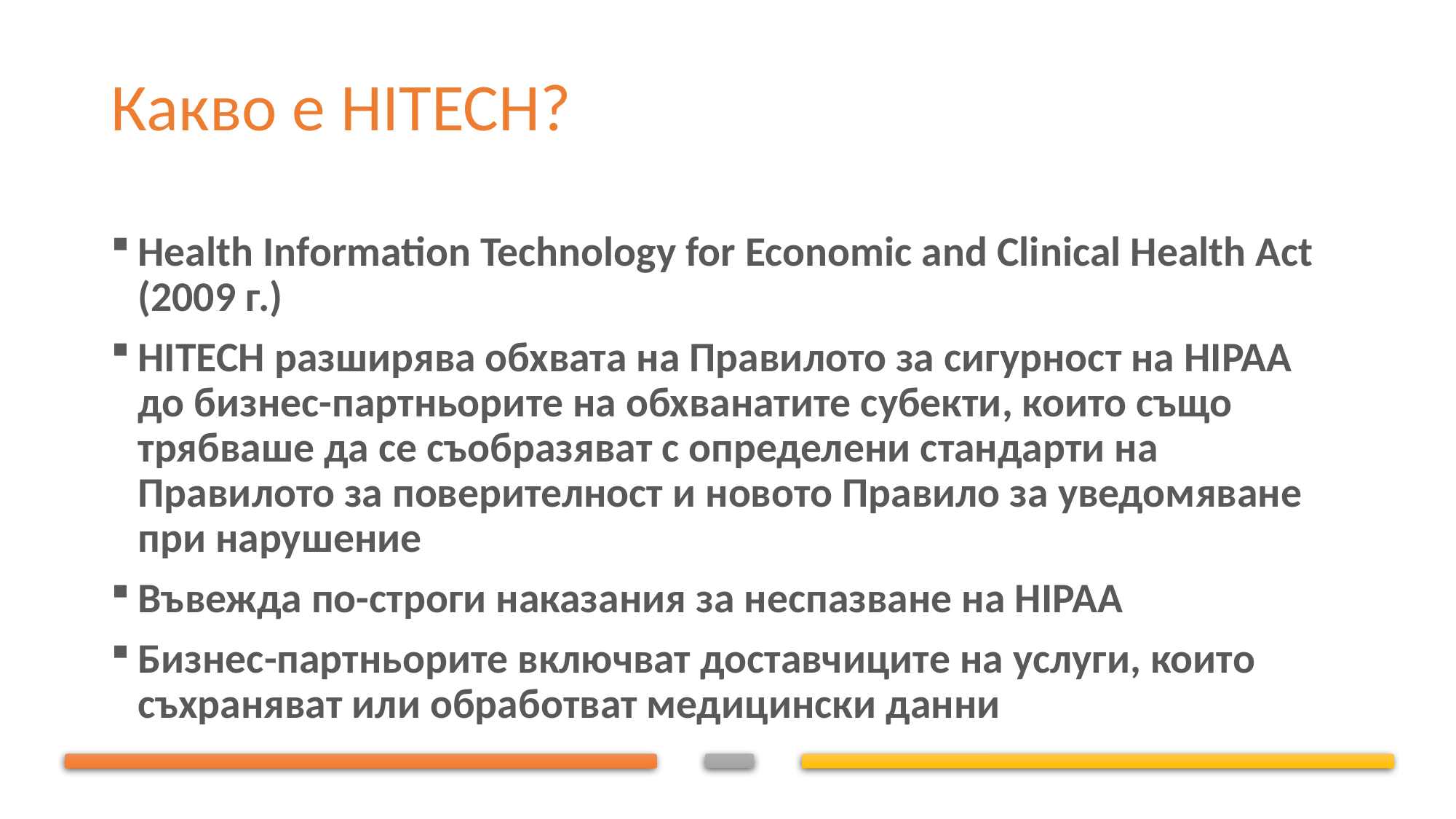

# Какво е HITECH?
Health Information Technology for Economic and Clinical Health Act (2009 г.)
HITECH разширява обхвата на Правилото за сигурност на HIPAA до бизнес-партньорите на обхванатите субекти, които също трябваше да се съобразяват с определени стандарти на Правилото за поверителност и новото Правило за уведомяване при нарушение
Въвежда по-строги наказания за неспазване на HIPAA
Бизнес-партньорите включват доставчиците на услуги, които съхраняват или обработват медицински данни